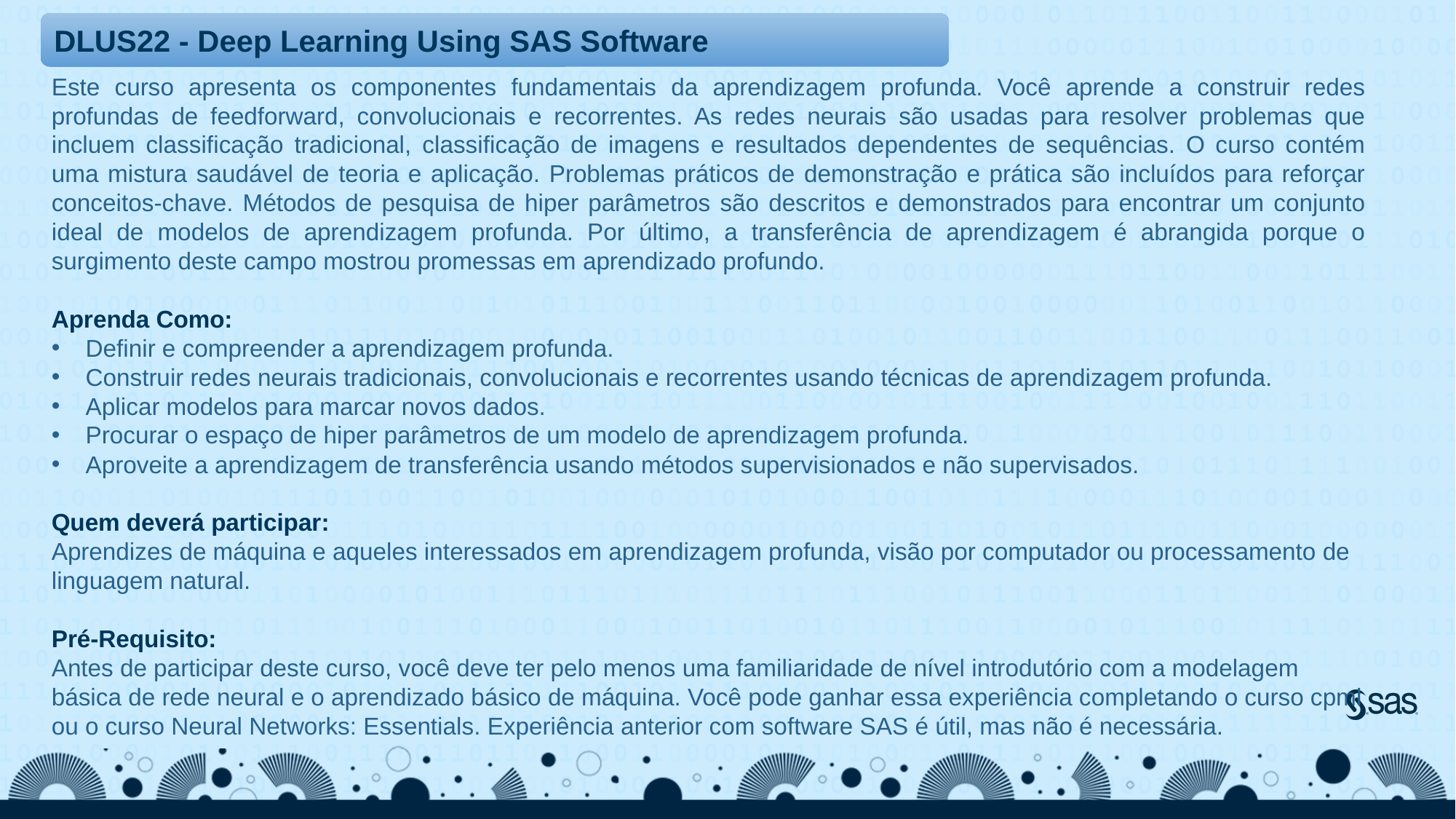

DLUS22 - Deep Learning Using SAS Software
Este curso apresenta os componentes fundamentais da aprendizagem profunda. Você aprende a construir redes profundas de feedforward, convolucionais e recorrentes. As redes neurais são usadas para resolver problemas que incluem classificação tradicional, classificação de imagens e resultados dependentes de sequências. O curso contém uma mistura saudável de teoria e aplicação. Problemas práticos de demonstração e prática são incluídos para reforçar conceitos-chave. Métodos de pesquisa de hiper parâmetros são descritos e demonstrados para encontrar um conjunto ideal de modelos de aprendizagem profunda. Por último, a transferência de aprendizagem é abrangida porque o surgimento deste campo mostrou promessas em aprendizado profundo.

Aprenda Como:
Definir e compreender a aprendizagem profunda.
Construir redes neurais tradicionais, convolucionais e recorrentes usando técnicas de aprendizagem profunda.
Aplicar modelos para marcar novos dados.
Procurar o espaço de hiper parâmetros de um modelo de aprendizagem profunda.
Aproveite a aprendizagem de transferência usando métodos supervisionados e não supervisados.

Quem deverá participar:
Aprendizes de máquina e aqueles interessados em aprendizagem profunda, visão por computador ou processamento de linguagem natural.

Pré-Requisito:
Antes de participar deste curso, você deve ter pelo menos uma familiaridade de nível introdutório com a modelagem básica de rede neural e o aprendizado básico de máquina. Você pode ganhar essa experiência completando o curso cpml ou o curso Neural Networks: Essentials. Experiência anterior com software SAS é útil, mas não é necessária.